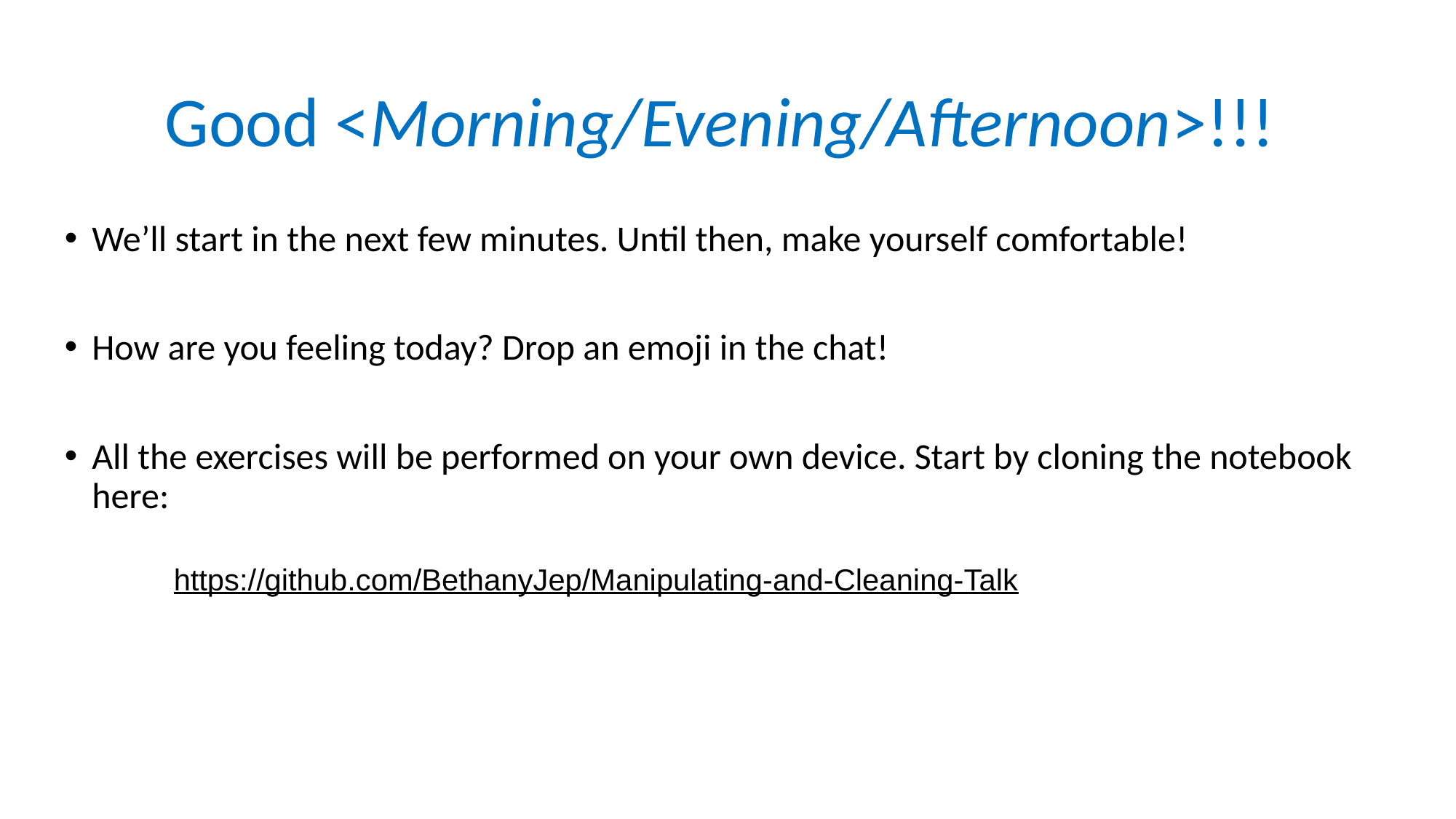

Good <Morning/Evening/Afternoon>!!!
We’ll start in the next few minutes. Until then, make yourself comfortable!

How are you feeling today? Drop an emoji in the chat!

All the exercises will be performed on your own device. Start by cloning the notebook here:

https://github.com/BethanyJep/Manipulating-and-Cleaning-Talk